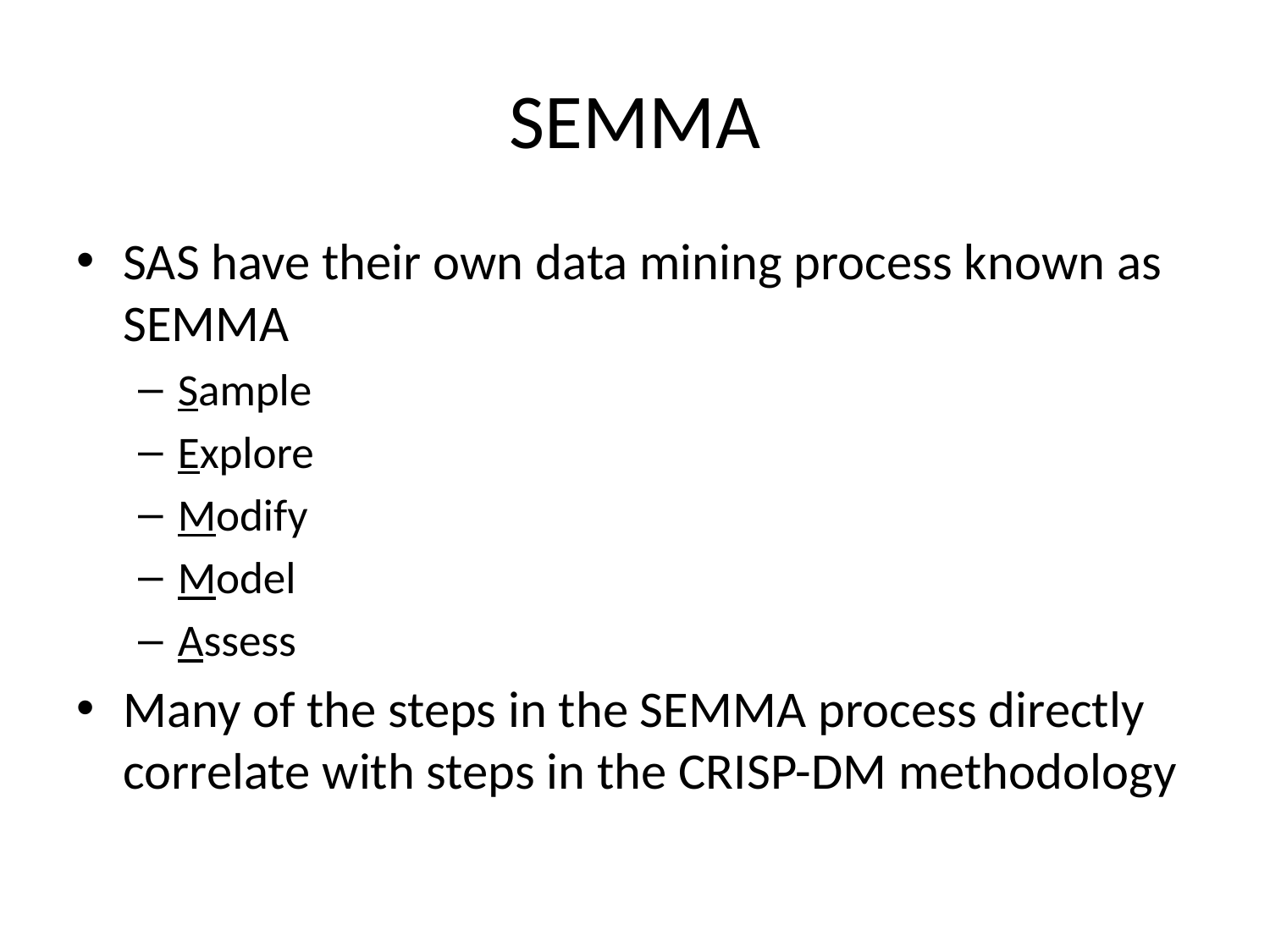

# SEMMA
SAS have their own data mining process known as SEMMA
Sample
Explore
Modify
Model
Assess
Many of the steps in the SEMMA process directly correlate with steps in the CRISP-DM methodology